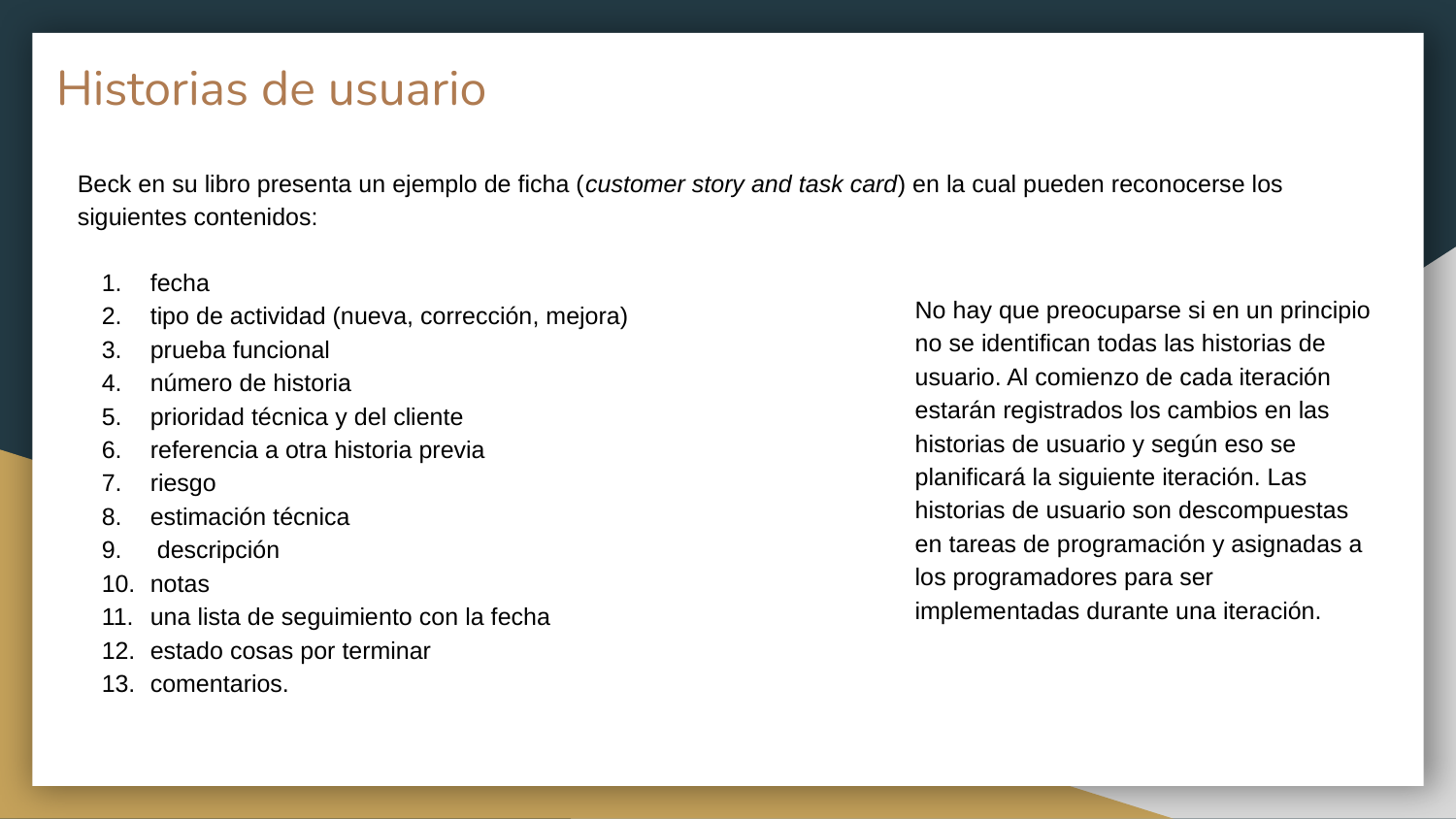

# Historias de usuario
Beck en su libro presenta un ejemplo de ficha (customer story and task card) en la cual pueden reconocerse los siguientes contenidos:
fecha
tipo de actividad (nueva, corrección, mejora)
prueba funcional
número de historia
prioridad técnica y del cliente
referencia a otra historia previa
riesgo
estimación técnica
 descripción
notas
una lista de seguimiento con la fecha
estado cosas por terminar
comentarios.

No hay que preocuparse si en un principio no se identifican todas las historias de usuario. Al comienzo de cada iteración estarán registrados los cambios en las historias de usuario y según eso se planificará la siguiente iteración. Las historias de usuario son descompuestas en tareas de programación y asignadas a los programadores para ser implementadas durante una iteración.